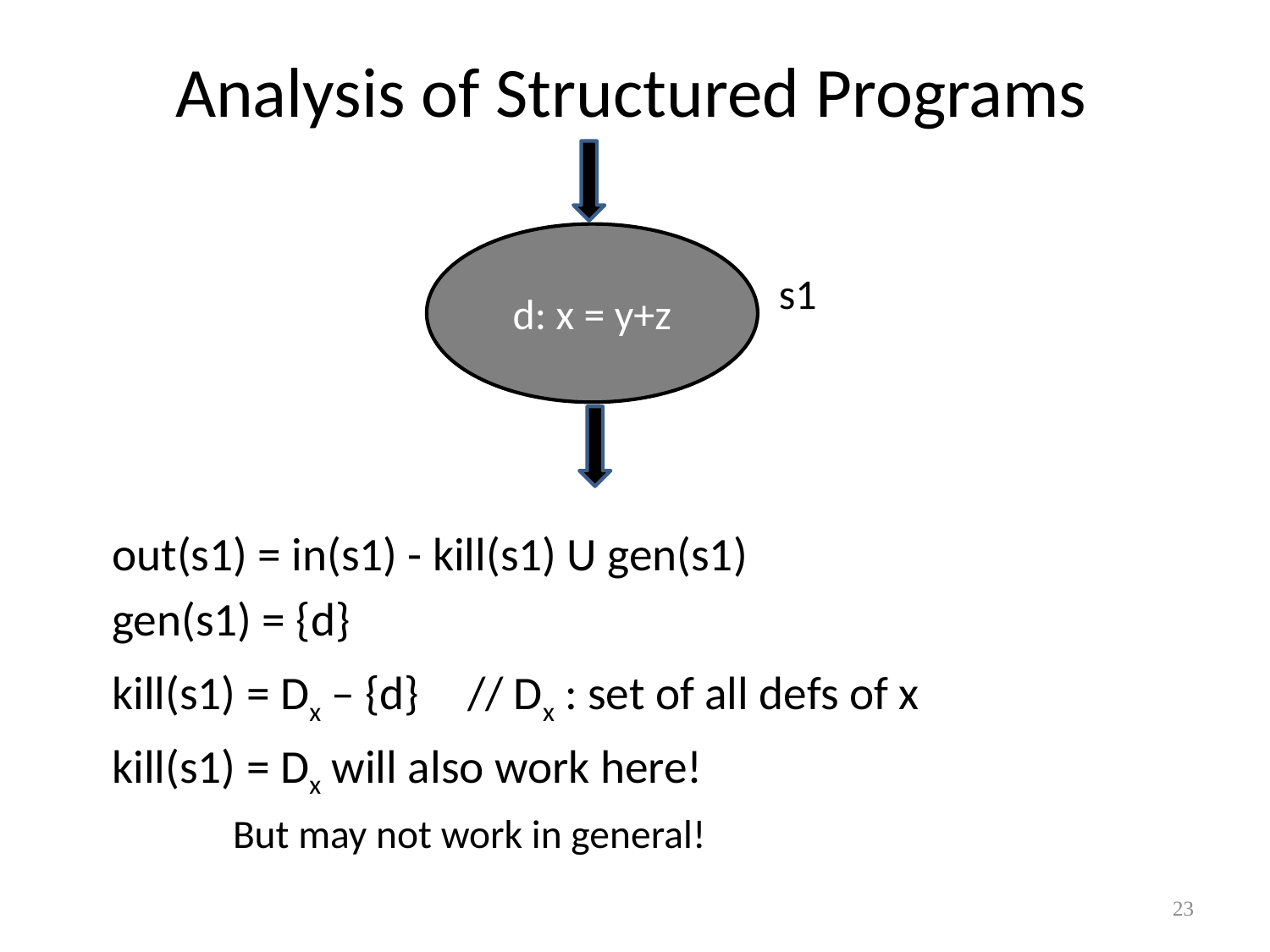

# Analysis of Structured Programs

d: x = y+z

s1
out(s1) = in(s1) - kill(s1) U gen(s1)
gen(s1) = {d}
kill(s1) = Dx – {d}    // Dx : set of all defs of x
kill(s1) = Dx will also work here!
But may not work in general!
23